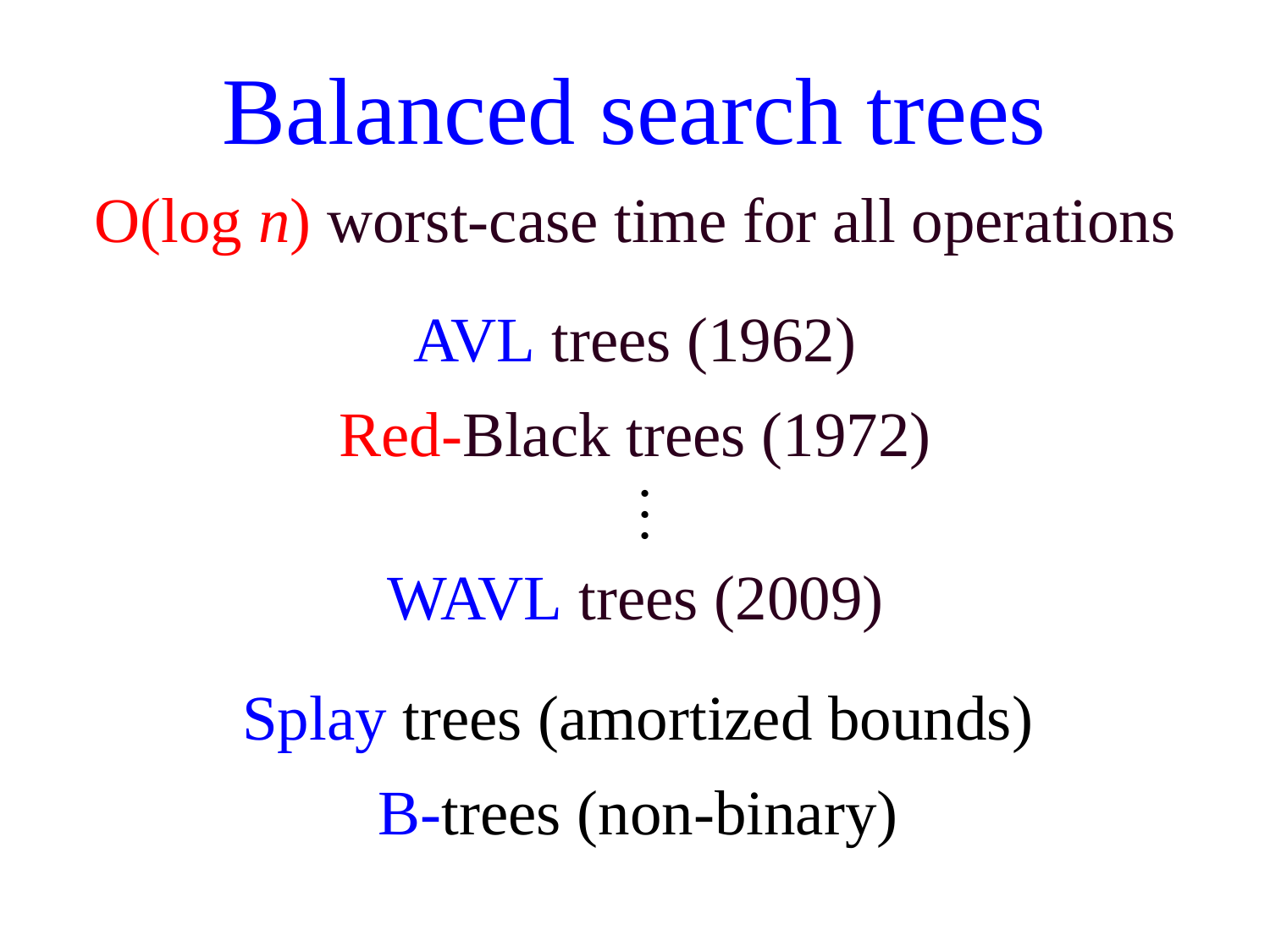

# Balanced search trees
O(log n) worst-case time for all operations
AVL trees (1962)
Red-Black trees (1972)
…
WAVL trees (2009)
Splay trees (amortized bounds)
B-trees (non-binary)